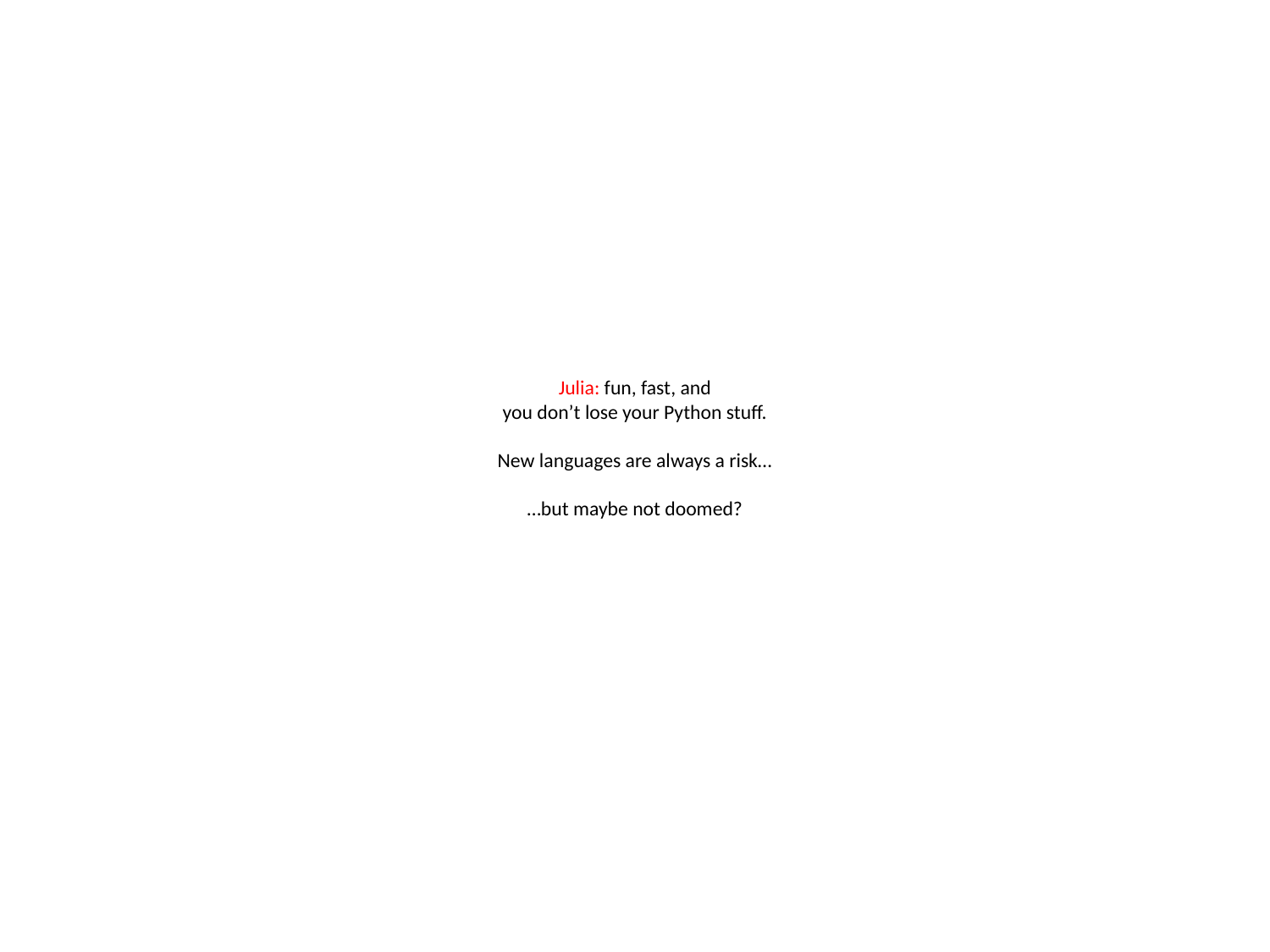

# Julia: fun, fast, and you don’t lose your Python stuff. New languages are always a risk… …but maybe not doomed?